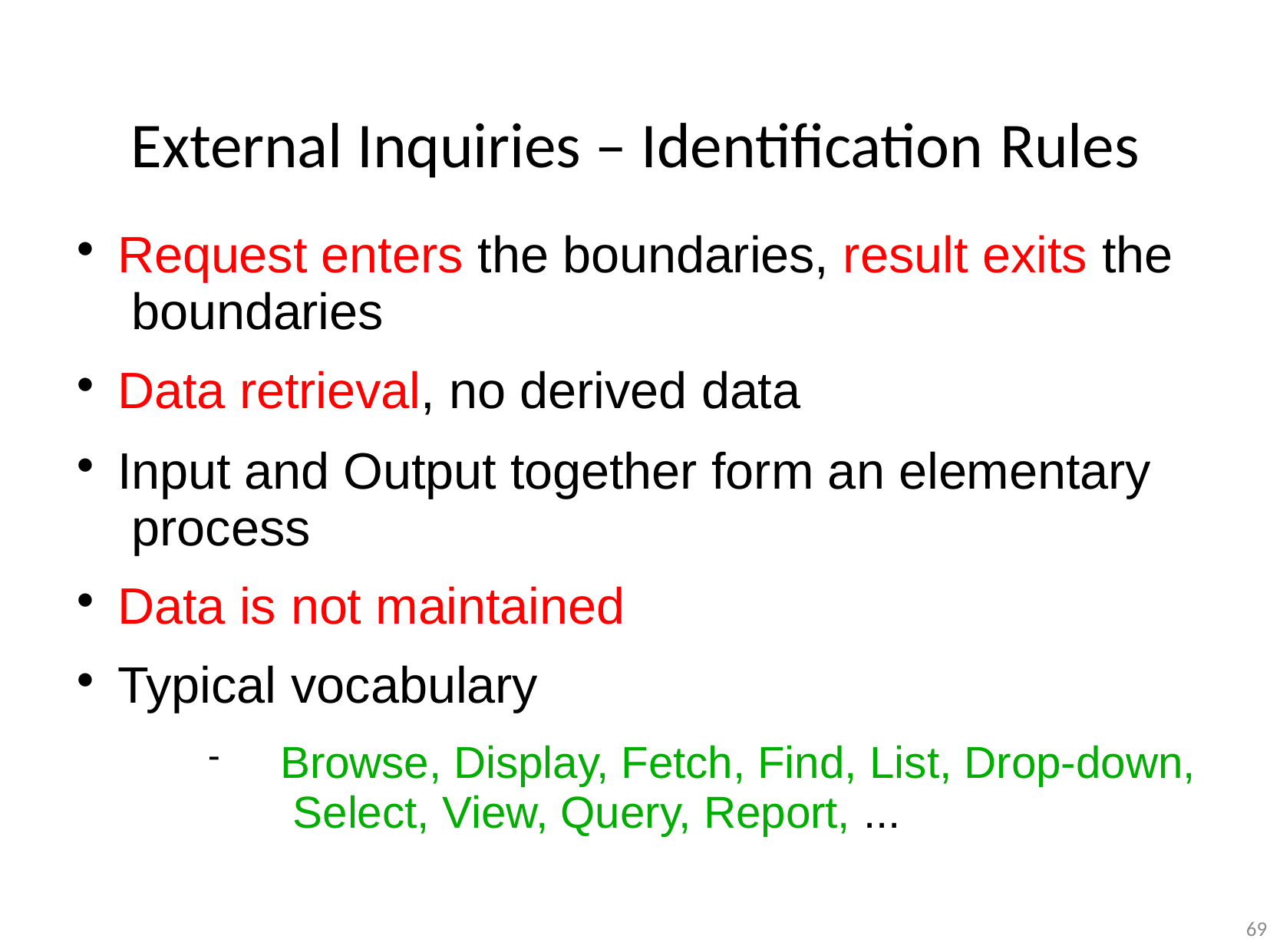

# External Inquiries – Identification Rules
Request enters the boundaries, result exits the  boundaries
Data retrieval, no derived data
Input and Output together form an elementary  process
Data is not maintained
Typical vocabulary
Browse, Display, Fetch, Find, List, Drop-down,  Select, View, Query, Report, ...
69